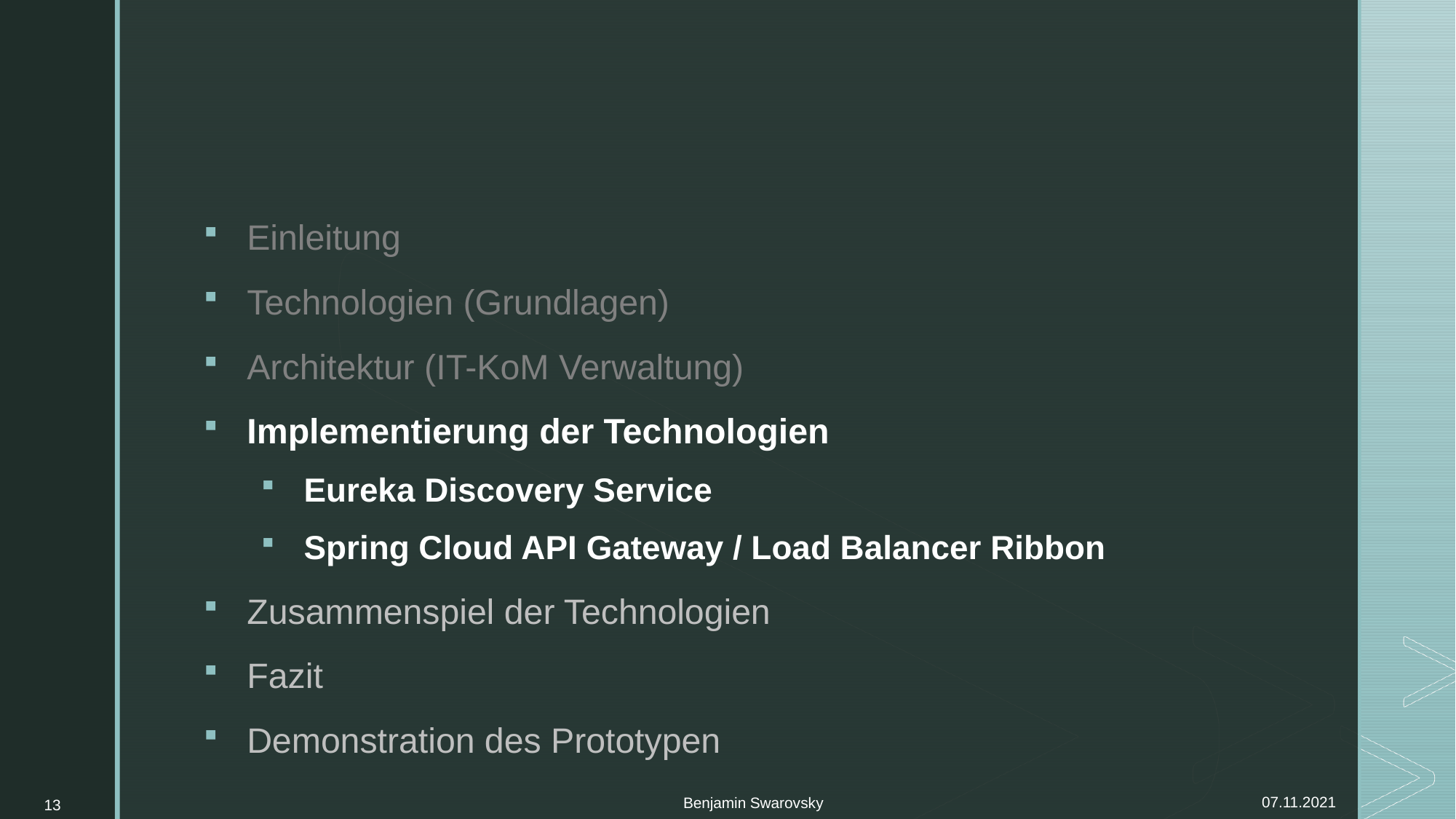

#
Einleitung
Technologien (Grundlagen)
Architektur (IT-KoM Verwaltung)
Implementierung der Technologien
Eureka Discovery Service
Spring Cloud API Gateway / Load Balancer Ribbon
Zusammenspiel der Technologien
Fazit
Demonstration des Prototypen

Benjamin Swarovsky
13
07.11.2021